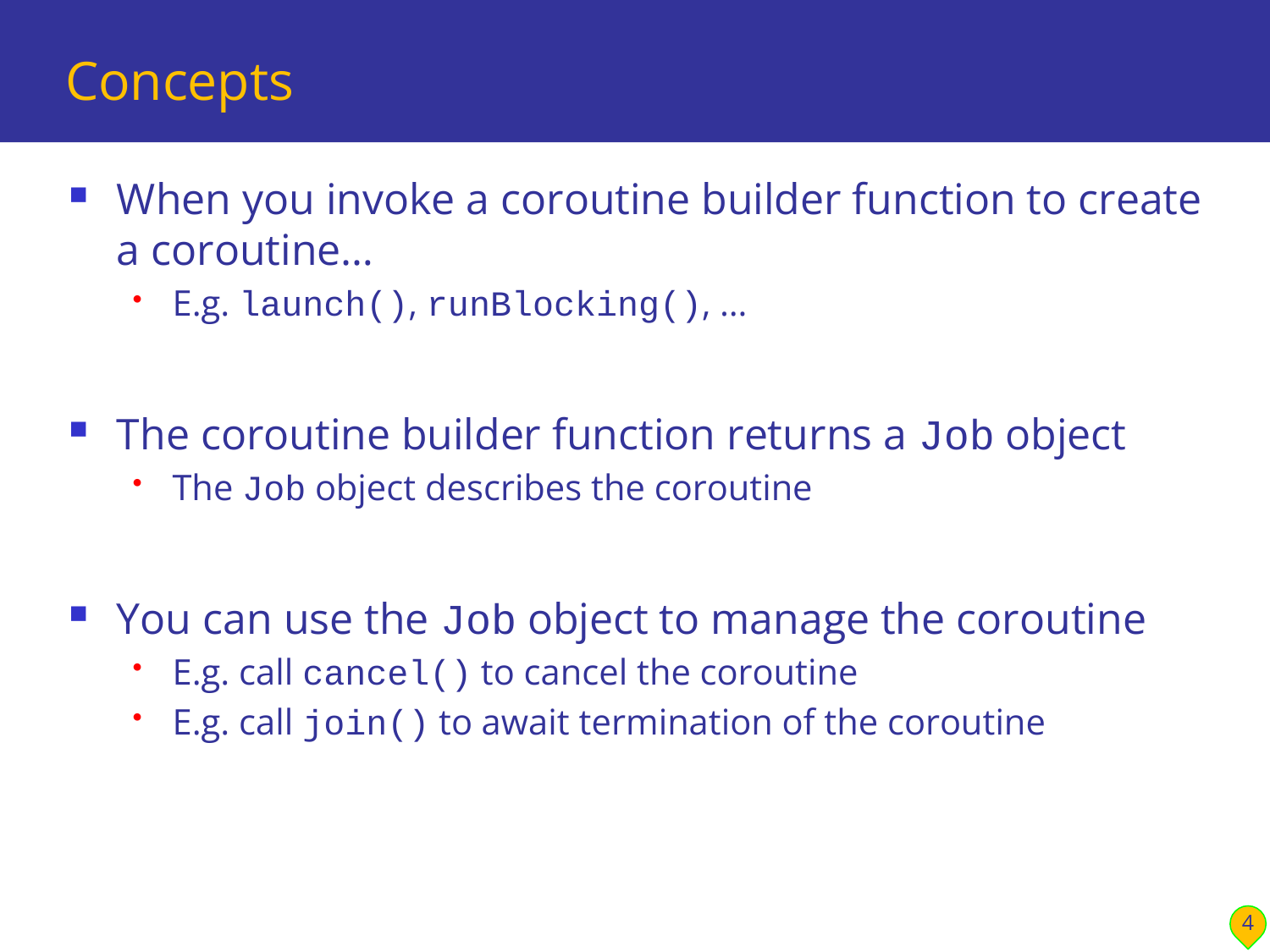

# Concepts
When you invoke a coroutine builder function to create a coroutine…
E.g. launch(), runBlocking(), …

The coroutine builder function returns a Job object
The Job object describes the coroutine

You can use the Job object to manage the coroutine
E.g. call cancel() to cancel the coroutine
E.g. call join() to await termination of the coroutine
4